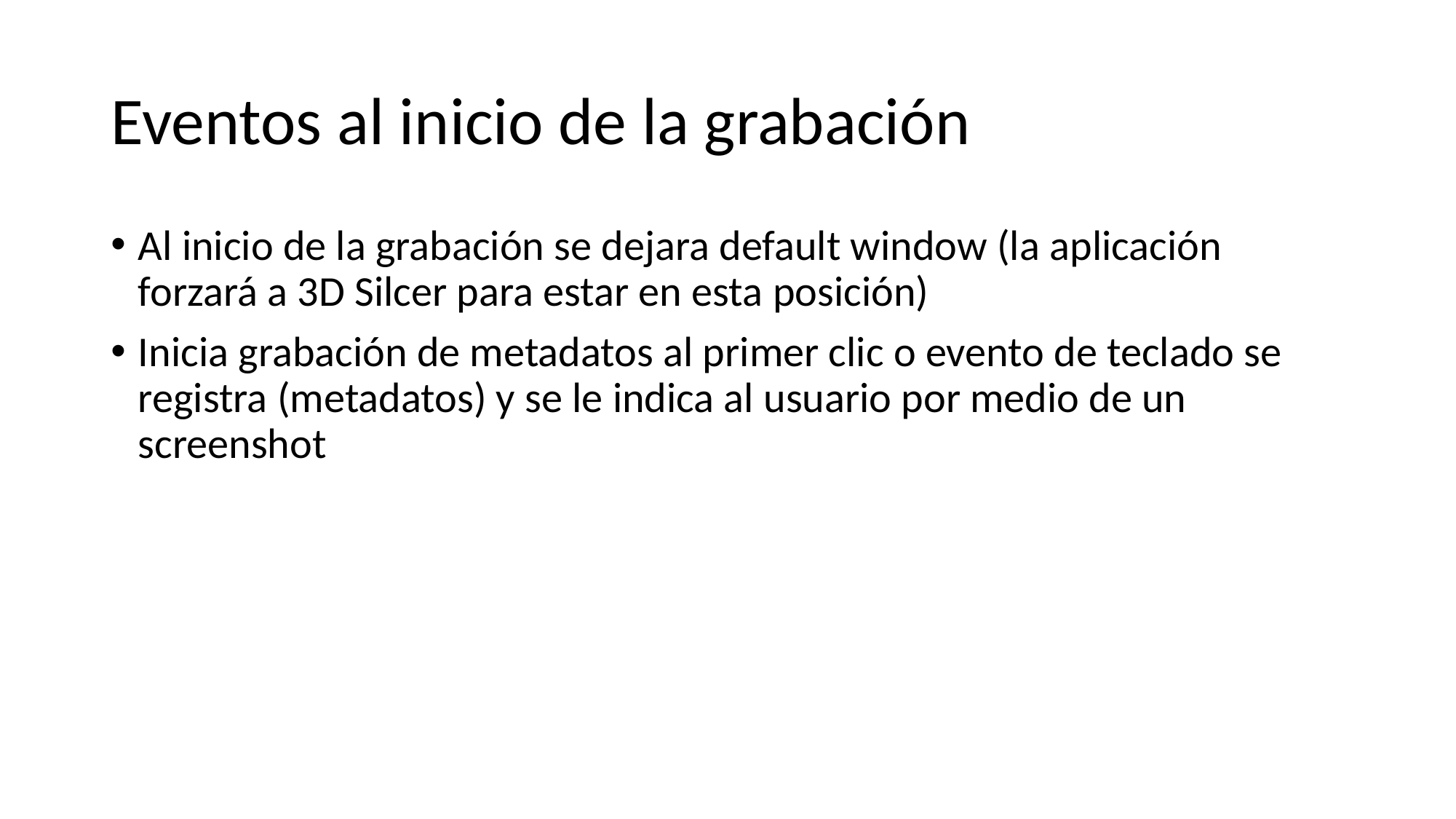

# Eventos al inicio de la grabación
Al inicio de la grabación se dejara default window (la aplicación forzará a 3D Silcer para estar en esta posición)
Inicia grabación de metadatos al primer clic o evento de teclado se registra (metadatos) y se le indica al usuario por medio de un screenshot